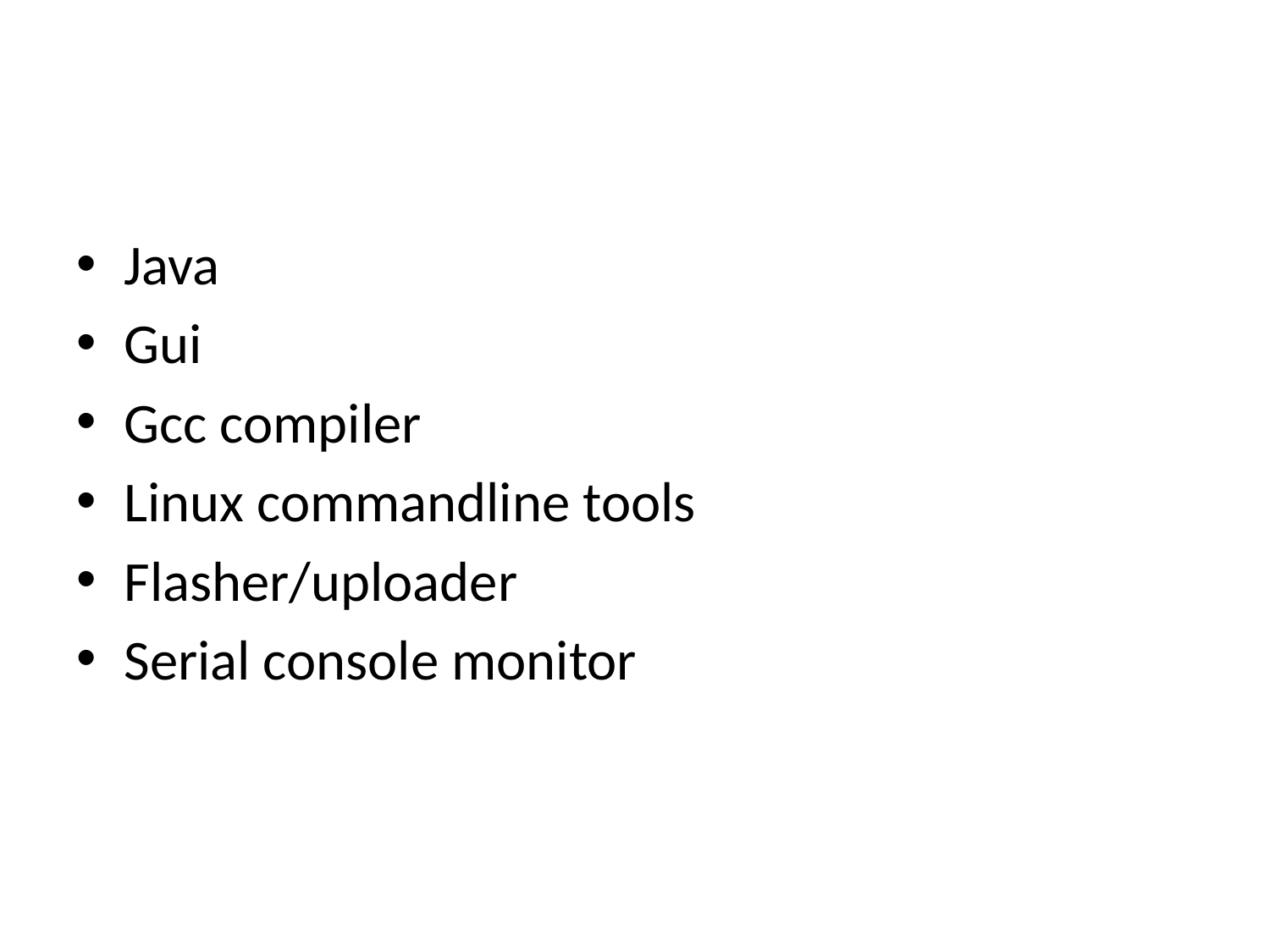

#
Java
Gui
Gcc compiler
Linux commandline tools
Flasher/uploader
Serial console monitor